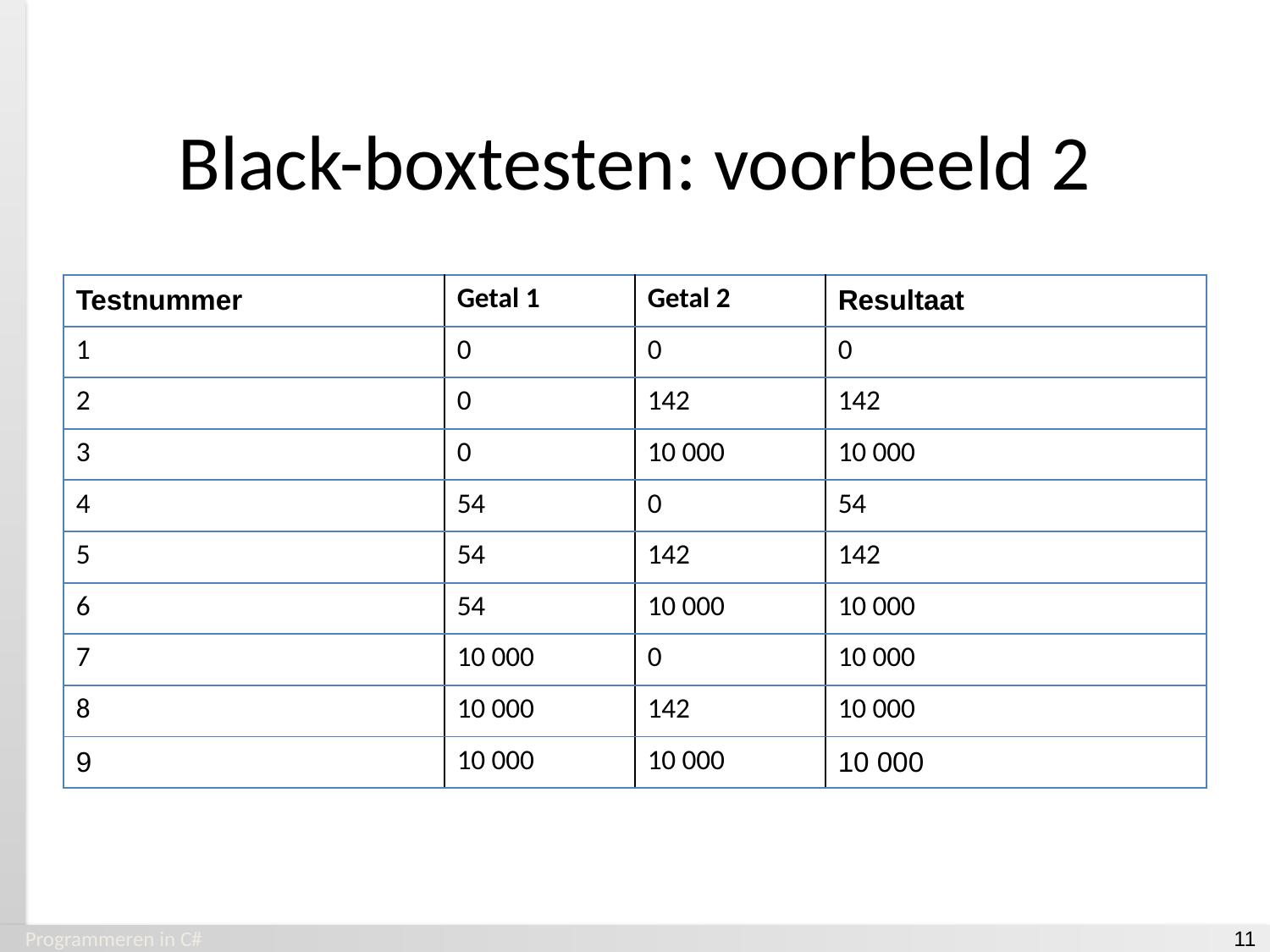

# Black-boxtesten: voorbeeld 2
| Testnummer | Getal 1 | Getal 2 | Resultaat |
| --- | --- | --- | --- |
| 1 | 0 | 0 | 0 |
| 2 | 0 | 142 | 142 |
| 3 | 0 | 10 000 | 10 000 |
| 4 | 54 | 0 | 54 |
| 5 | 54 | 142 | 142 |
| 6 | 54 | 10 000 | 10 000 |
| 7 | 10 000 | 0 | 10 000 |
| 8 | 10 000 | 142 | 10 000 |
| 9 | 10 000 | 10 000 | 10 000 |
Programmeren in C#
11